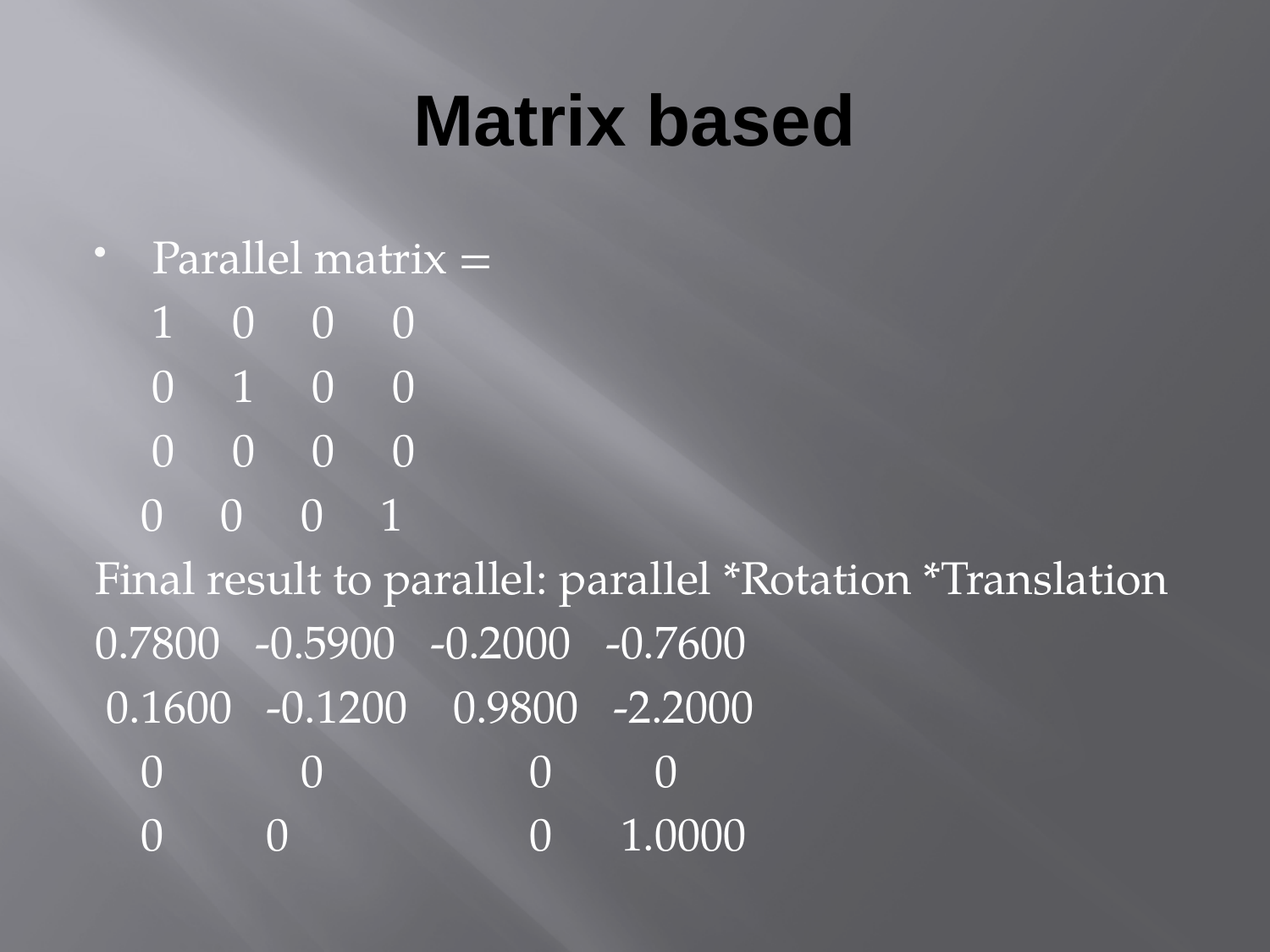

# Matrix based
Parallel matrix =
     1     0     0     0
     0     1     0     0
     0     0     0     0
    0     0     0     1
Final result to parallel: parallel *Rotation *Translation
0.7800   -0.5900   -0.2000   -0.7600
 0.1600   -0.1200    0.9800   -2.2000
    0            0                  0         0
    0         0                     0      1.0000